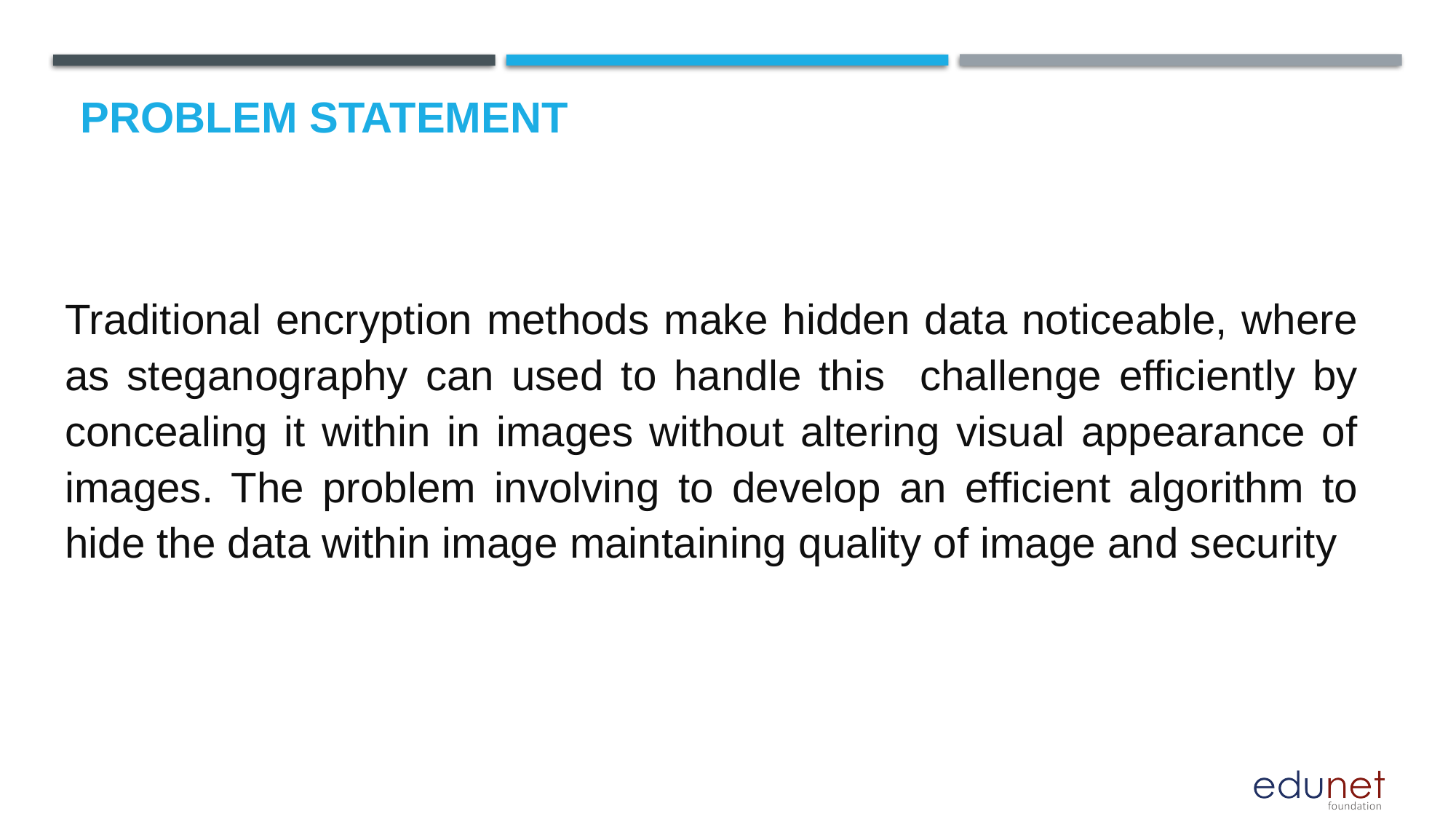

# Problem Statement
Traditional encryption methods make hidden data noticeable, where as steganography can used to handle this  challenge efficiently by concealing it within in images without altering visual appearance of images. The problem involving to develop an efficient algorithm to hide the data within image maintaining quality of image and security